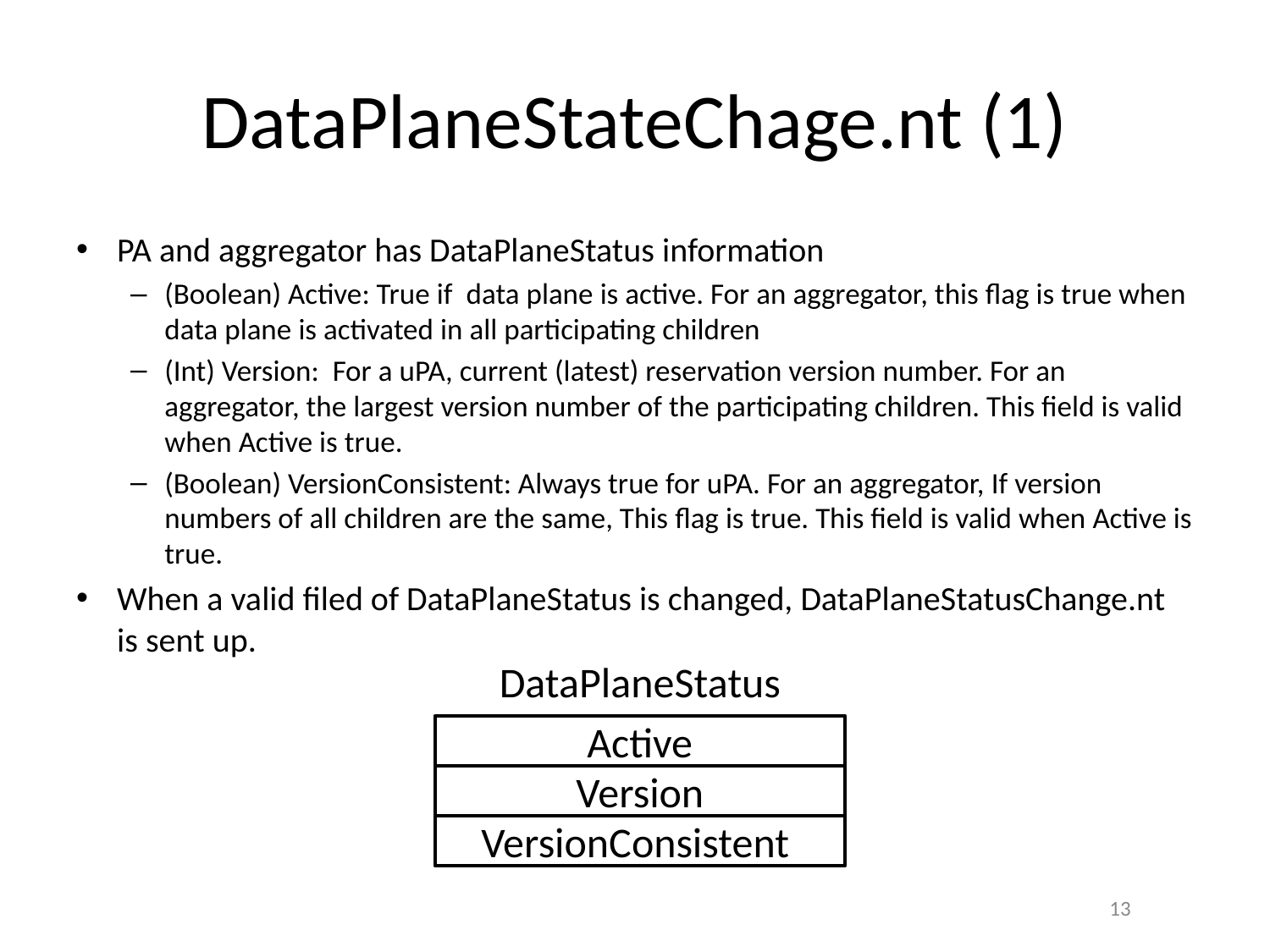

# DataPlaneStateChage.nt (1)
PA and aggregator has DataPlaneStatus information
(Boolean) Active: True if  data plane is active. For an aggregator, this flag is true when data plane is activated in all participating children
(Int) Version:  For a uPA, current (latest) reservation version number. For an aggregator, the largest version number of the participating children. This field is valid when Active is true.
(Boolean) VersionConsistent: Always true for uPA. For an aggregator, If version numbers of all children are the same, This flag is true. This field is valid when Active is true.
When a valid filed of DataPlaneStatus is changed, DataPlaneStatusChange.nt is sent up.

DataPlaneStatus
Active
Version
VersionConsistent
13